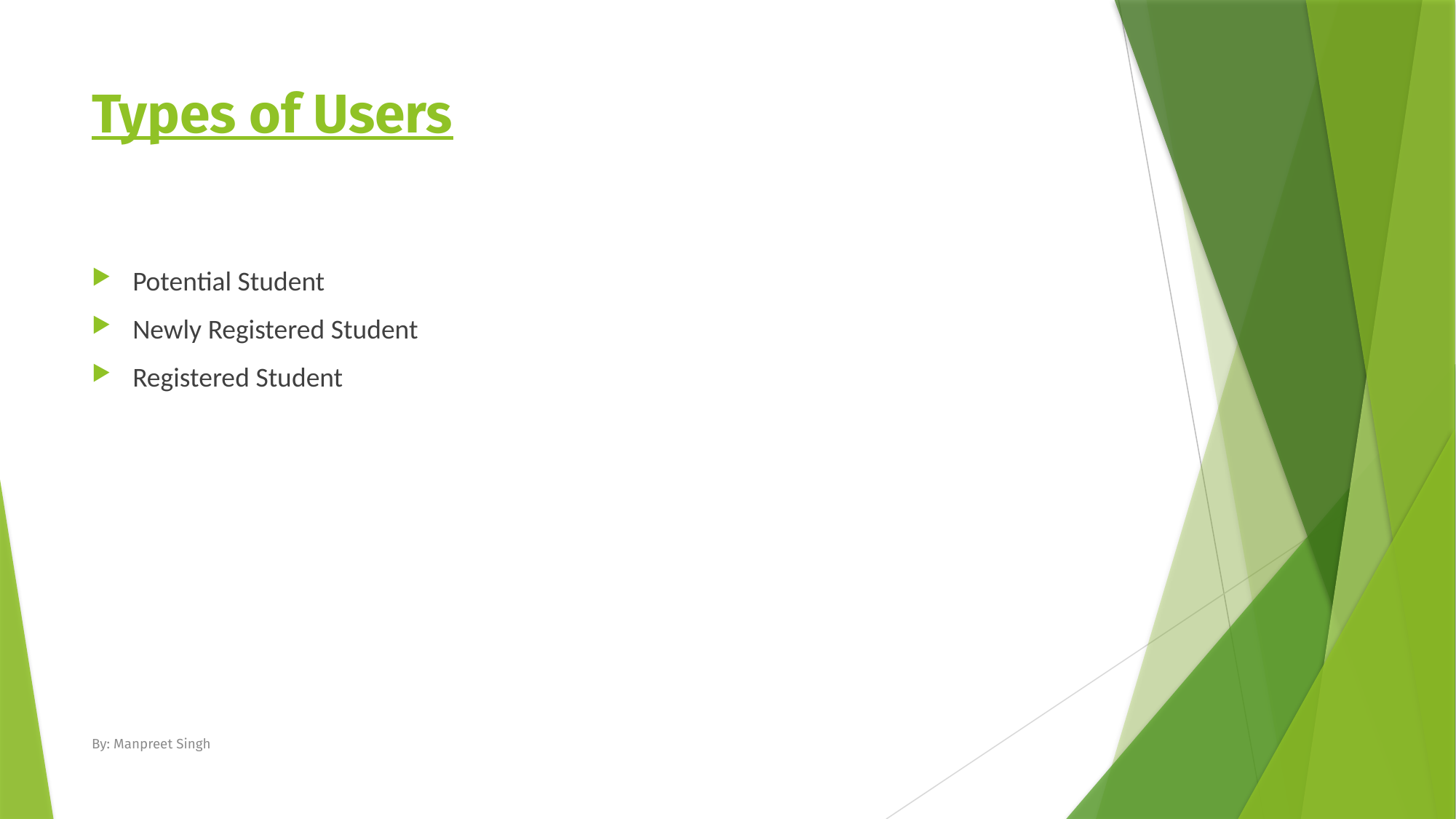

# Types of Users
Potential Student
Newly Registered Student
Registered Student

By: Manpreet Singh